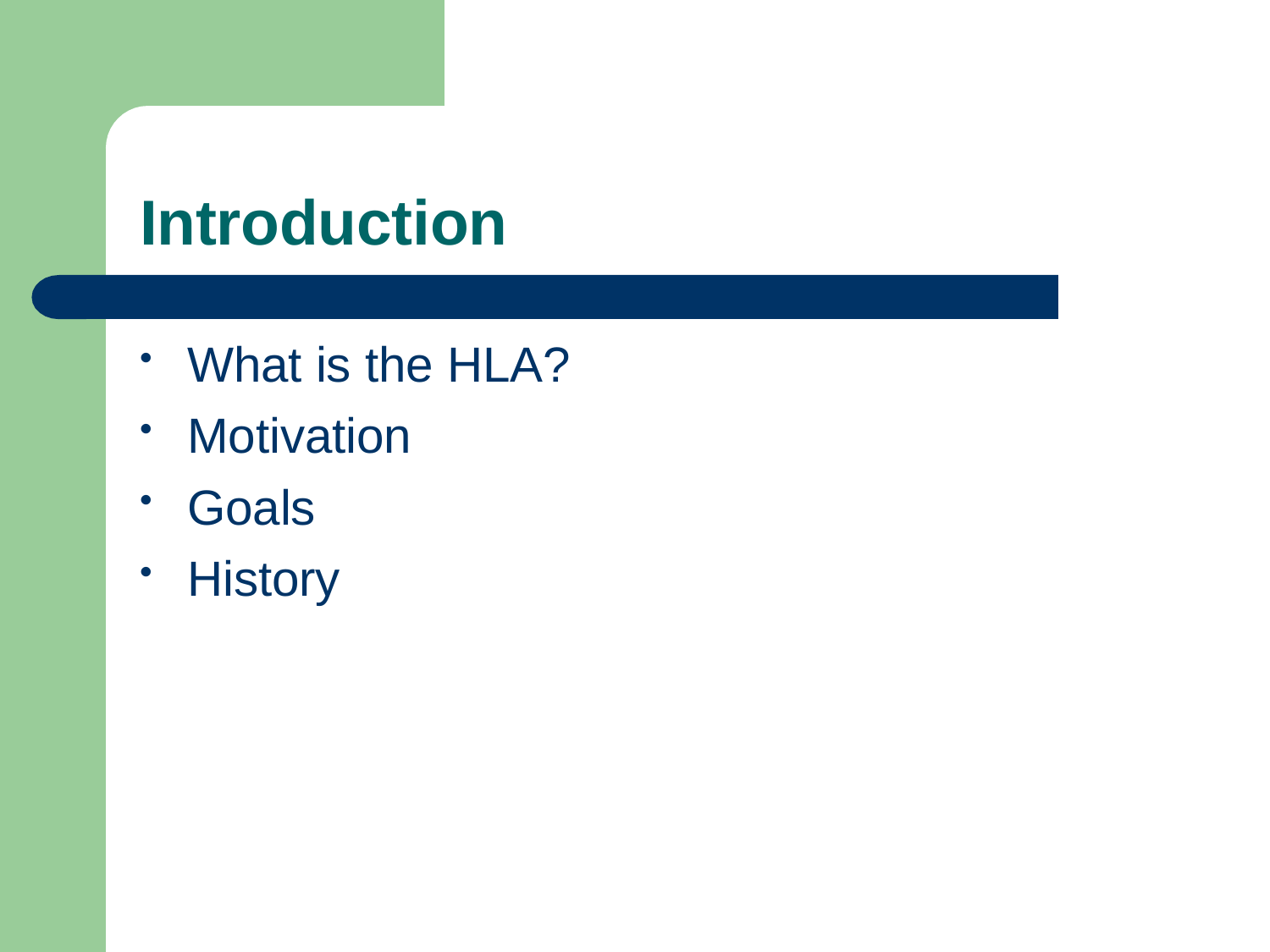

# Introduction
What is the HLA?
Motivation
Goals
History